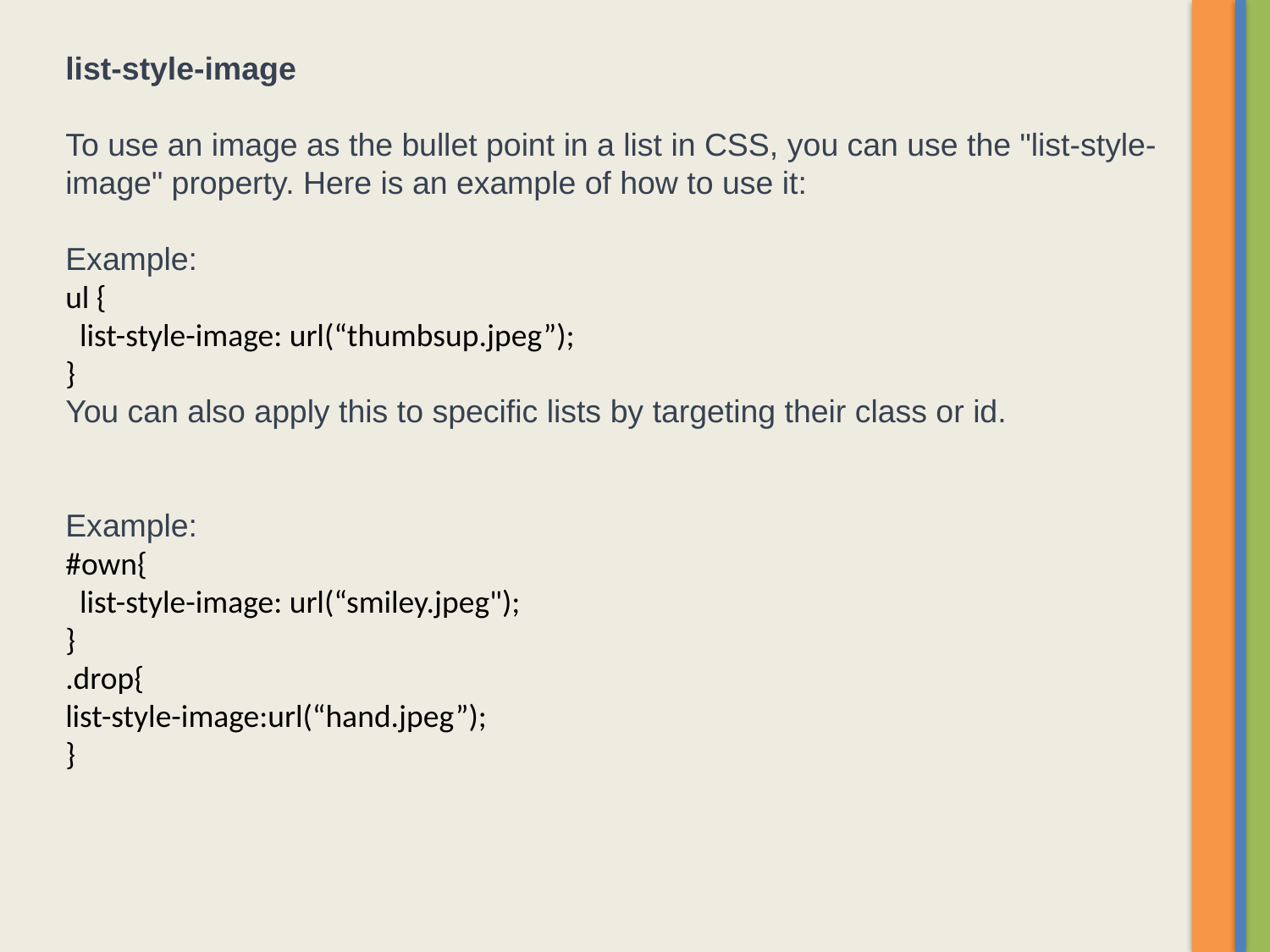

list-style-image

To use an image as the bullet point in a list in CSS, you can use the "list-style-image" property. Here is an example of how to use it:

Example:
ul {
  list-style-image: url(“thumbsup.jpeg”);
}
You can also apply this to specific lists by targeting their class or id.

Example:
#own{
  list-style-image: url(“smiley.jpeg");
}
.drop{
list-style-image:url(“hand.jpeg”);
}